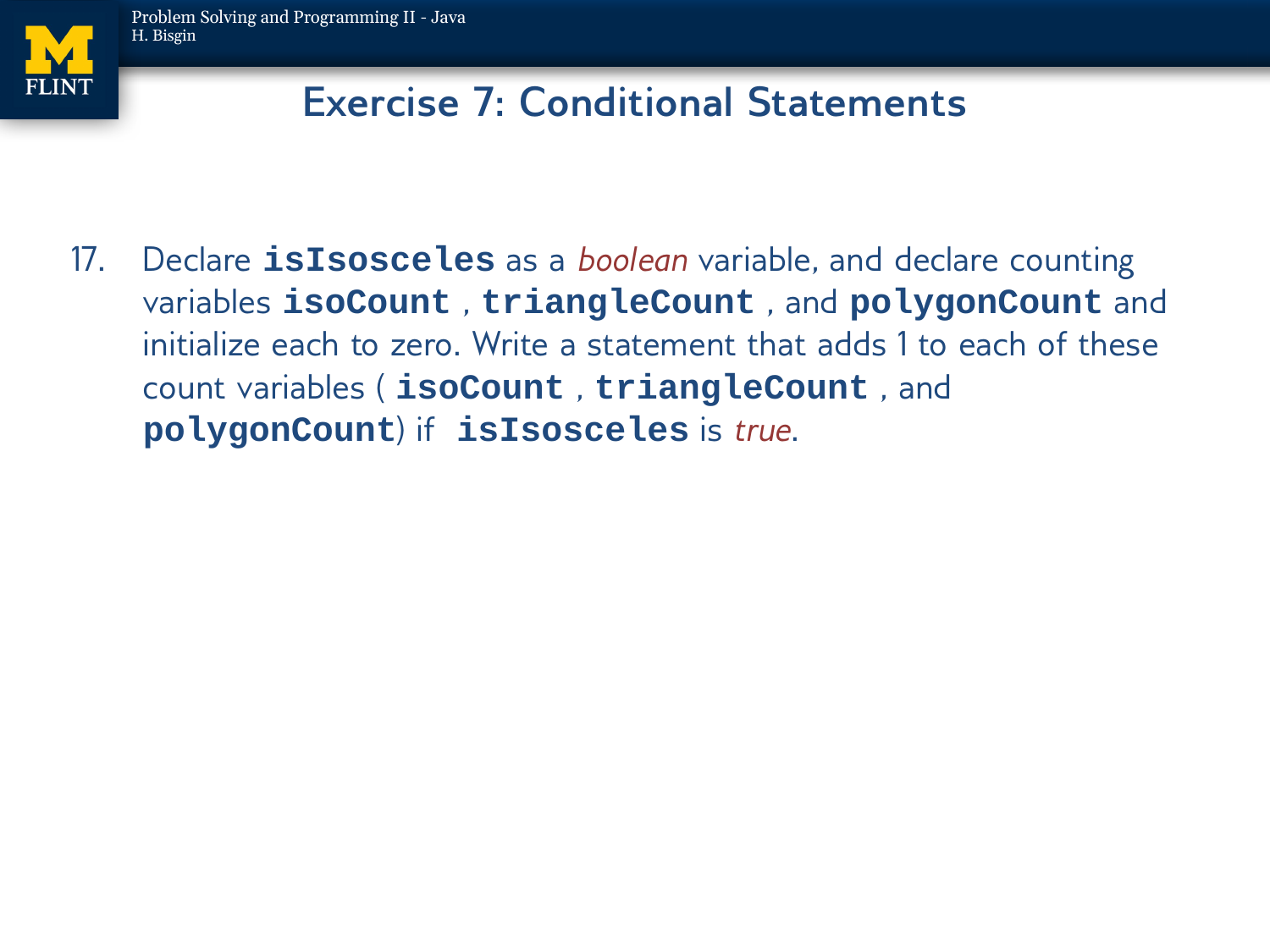

# Exercise 7: Conditional Statements
Declare isIsosceles as a boolean variable, and declare counting variables isoCount , triangleCount , and polygonCount and initialize each to zero. Write a statement that adds 1 to each of these count variables ( isoCount , triangleCount , and polygonCount) if  isIsosceles is true.